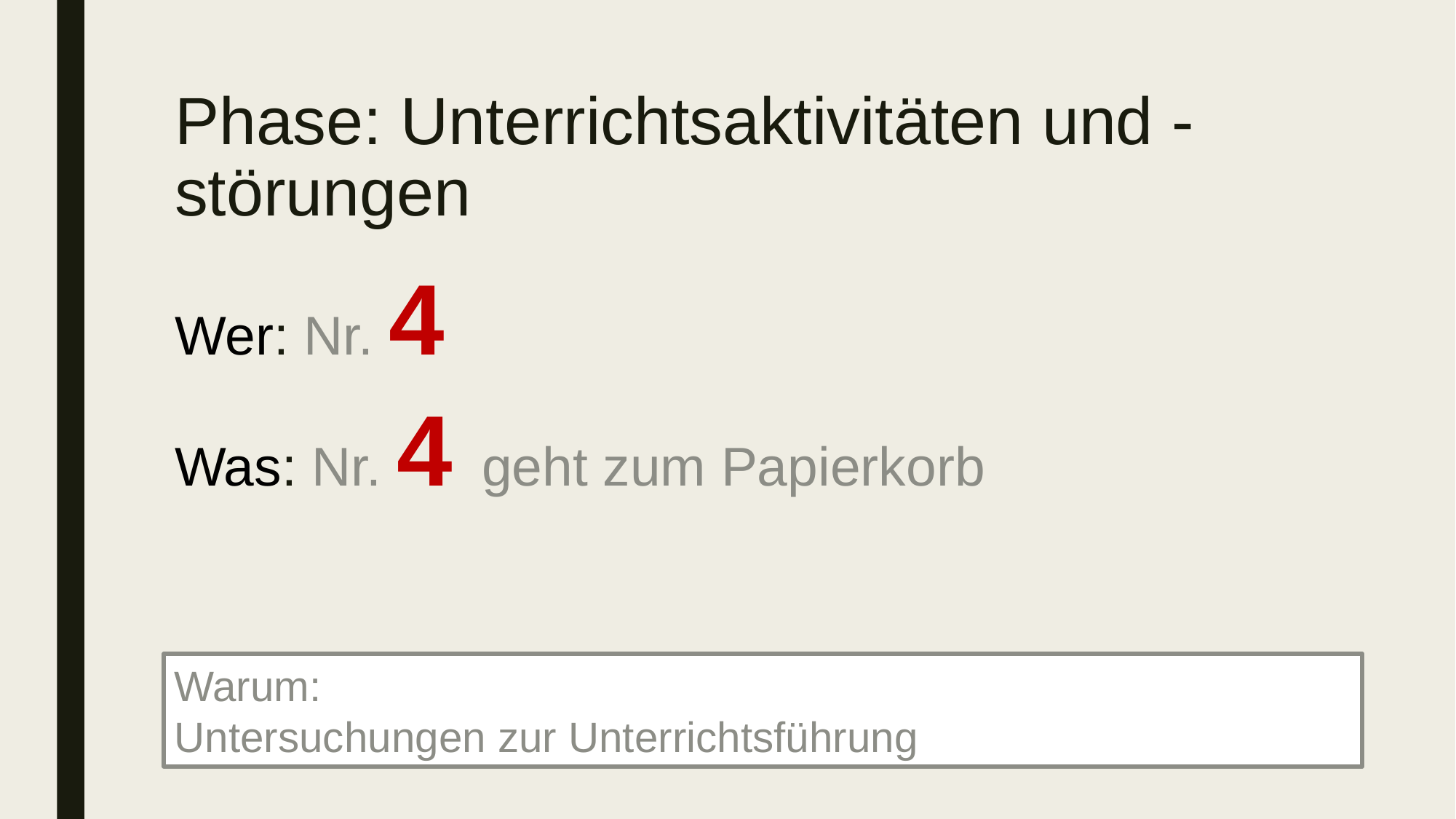

# Phase: Unterrichtsaktivitäten und -störungen
Wer: Nr. 4
Was: Nr. 4 geht zum Papierkorb
Warum:
Untersuchungen zur Unterrichtsführung